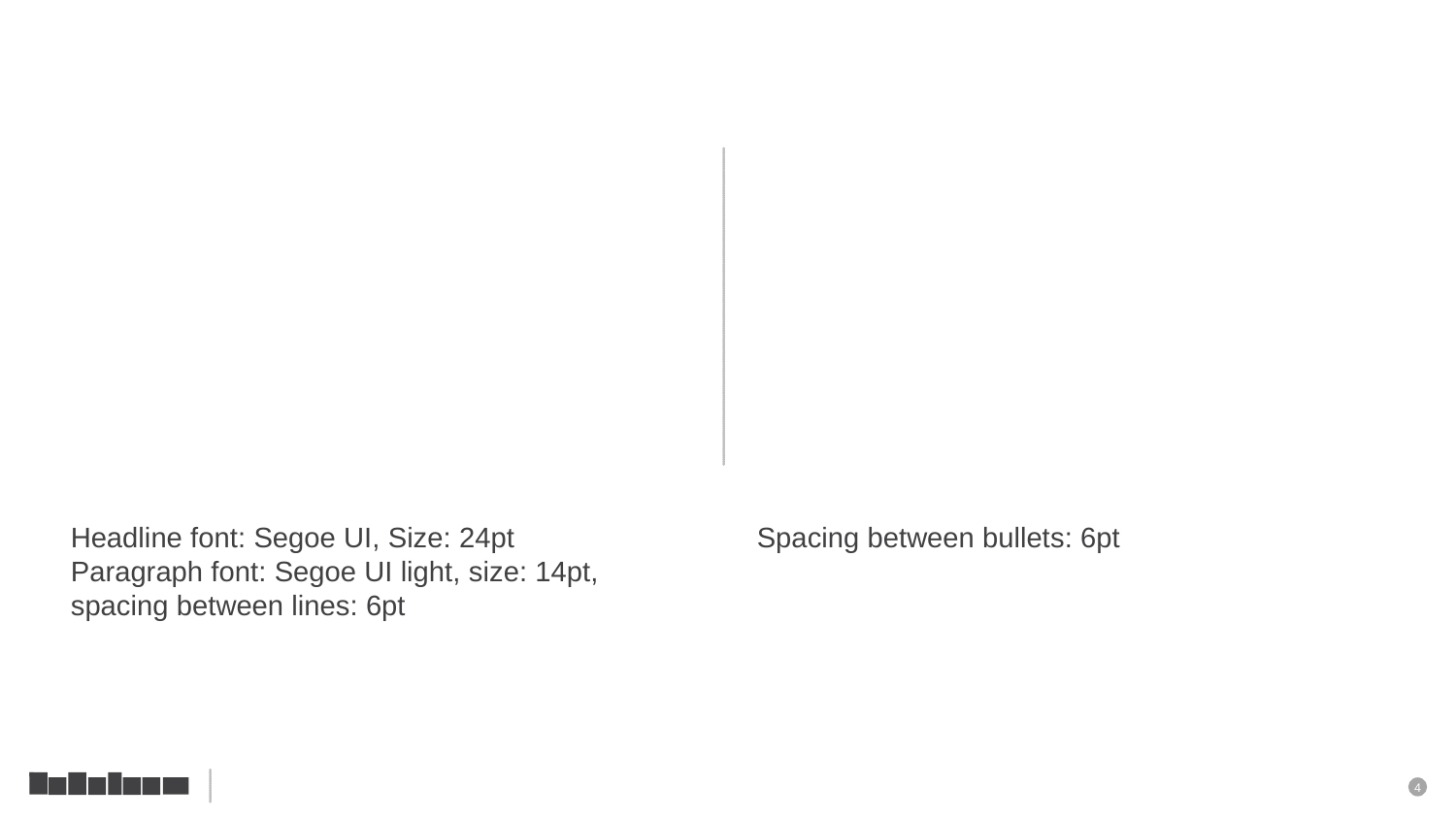

Headline font: Segoe UI, Size: 24pt
Paragraph font: Segoe UI light, size: 14pt, spacing between lines: 6pt
Spacing between bullets: 6pt

4